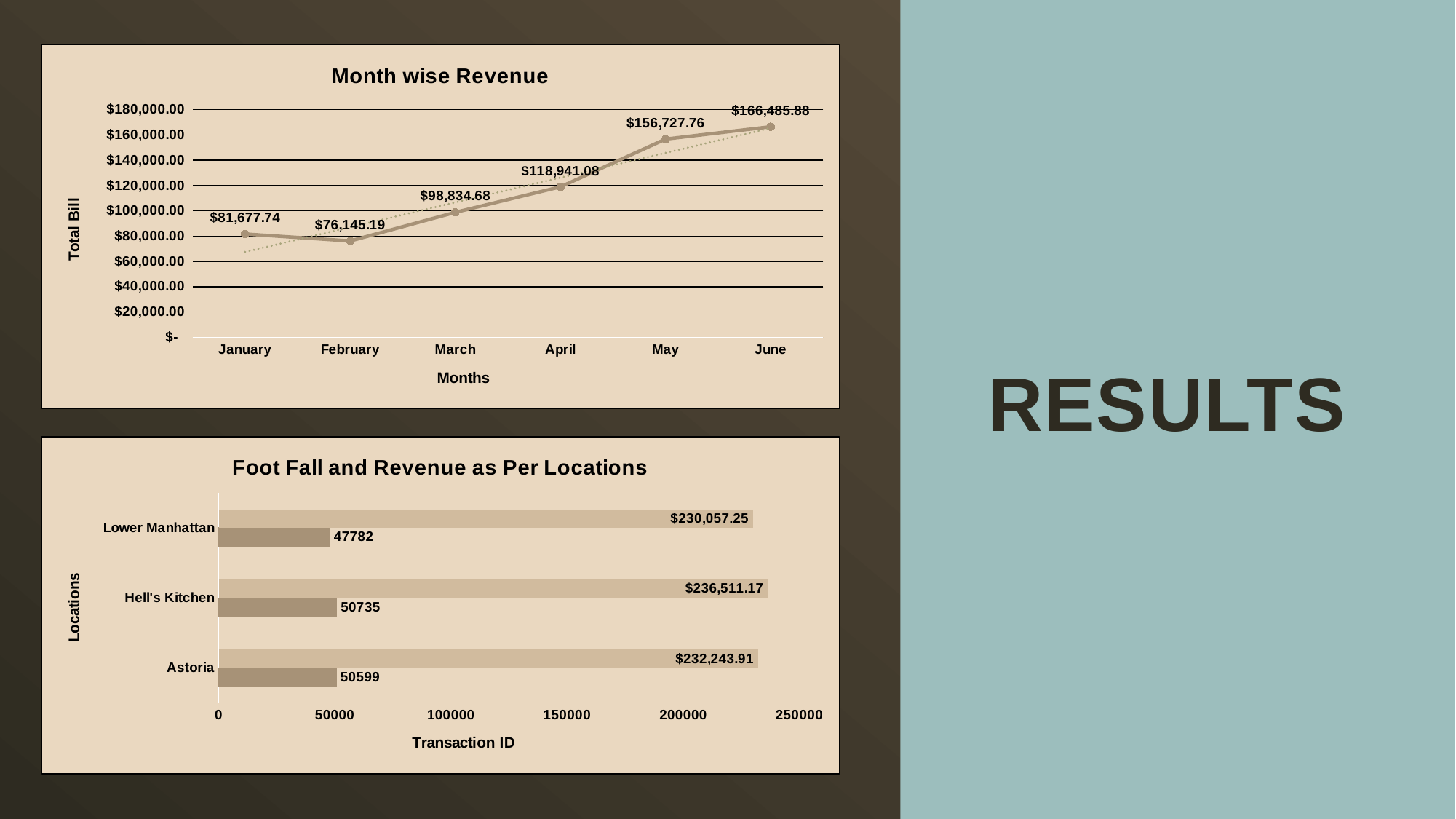

### Chart: Month wise Revenue

| Category | Total |
|---|---|
| January | 81677.74 |
| February | 76145.18999999997 |
| March | 98834.68000000002 |
| April | 118941.07999999996 |
| May | 156727.76 |
| June | 166485.88 |
# Results

### Chart: Foot Fall and Revenue as Per Locations

| Category | Count of transaction_id | Sum of Tottal Bil |
|---|---|---|
| Astoria | 50599.0 | 232243.91 |
| Hell's Kitchen | 50735.0 | 236511.17 |
| Lower Manhattan | 47782.0 | 230057.2500000002 |